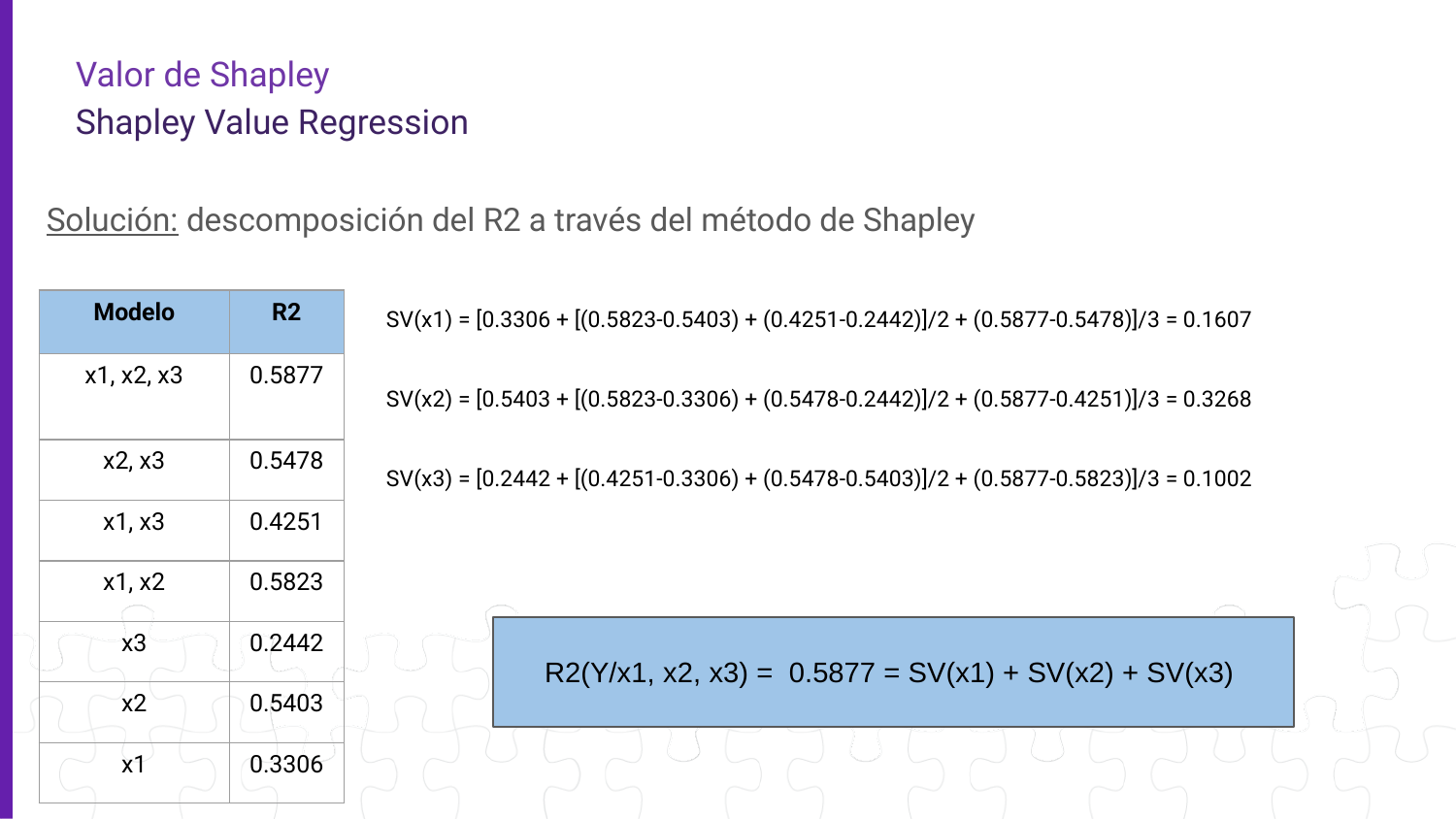

Valor de Shapley

Shapley Value Regression
Solución: descomposición del R2 a través del método de Shapley

| Modelo | R2 |
| --- | --- |
| x1, x2, x3 | 0.5877 |
| x2, x3 | 0.5478 |
| x1, x3 | 0.4251 |
| x1, x2 | 0.5823 |
| x3 | 0.2442 |
| x2 | 0.5403 |
| x1 | 0.3306 |
SV(x1) = [0.3306 + [(0.5823-0.5403) + (0.4251-0.2442)]/2 + (0.5877-0.5478)]/3 = 0.1607

SV(x2) = [0.5403 + [(0.5823-0.3306) + (0.5478-0.2442)]/2 + (0.5877-0.4251)]/3 = 0.3268

SV(x3) = [0.2442 + [(0.4251-0.3306) + (0.5478-0.5403)]/2 + (0.5877-0.5823)]/3 = 0.1002

R2(Y/x1, x2, x3) =  0.5877 = SV(x1) + SV(x2) + SV(x3)